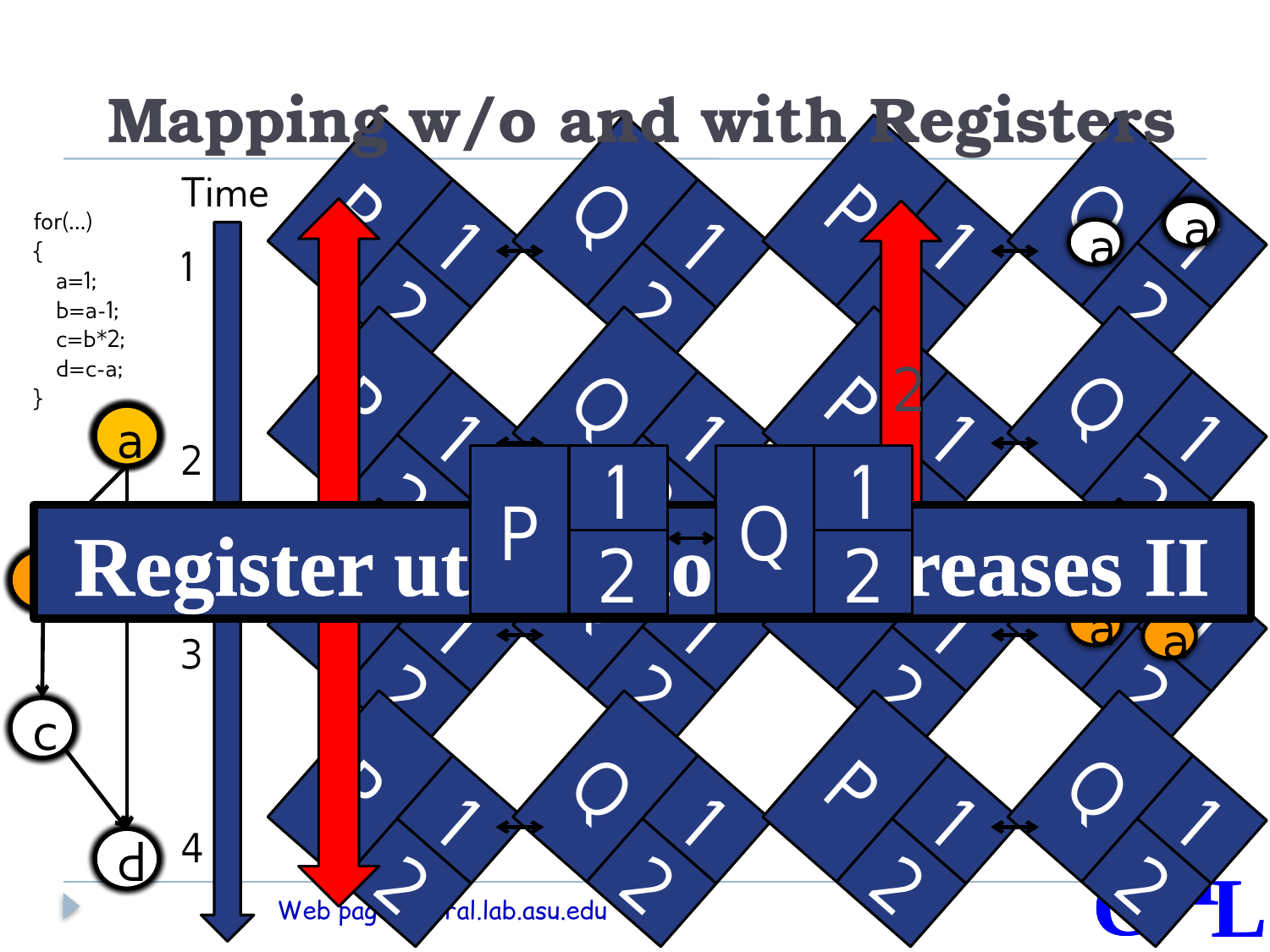

# Mapping w/o and with Registers
Time
P
1
2
Q
1
2
P
1
2
Q
1
2
P
1
2
Q
1
2
P
1
2
Q
1
2
P
1
2
Q
1
2
for(…)
{
   a=1;
   b=a-1;
   c=b*2;
   d=c-a;
}
4
a
2
a
a

1
2
3
4
P
1
2
Q
1
2
a
b
c
d
a
a
a
a
a
P
1
2
Q
1
2
Register utilization decreases II
P
1
2
Q
1
2
b
b
b
a
a
c
c
P
1
2
Q
1
2
d
d